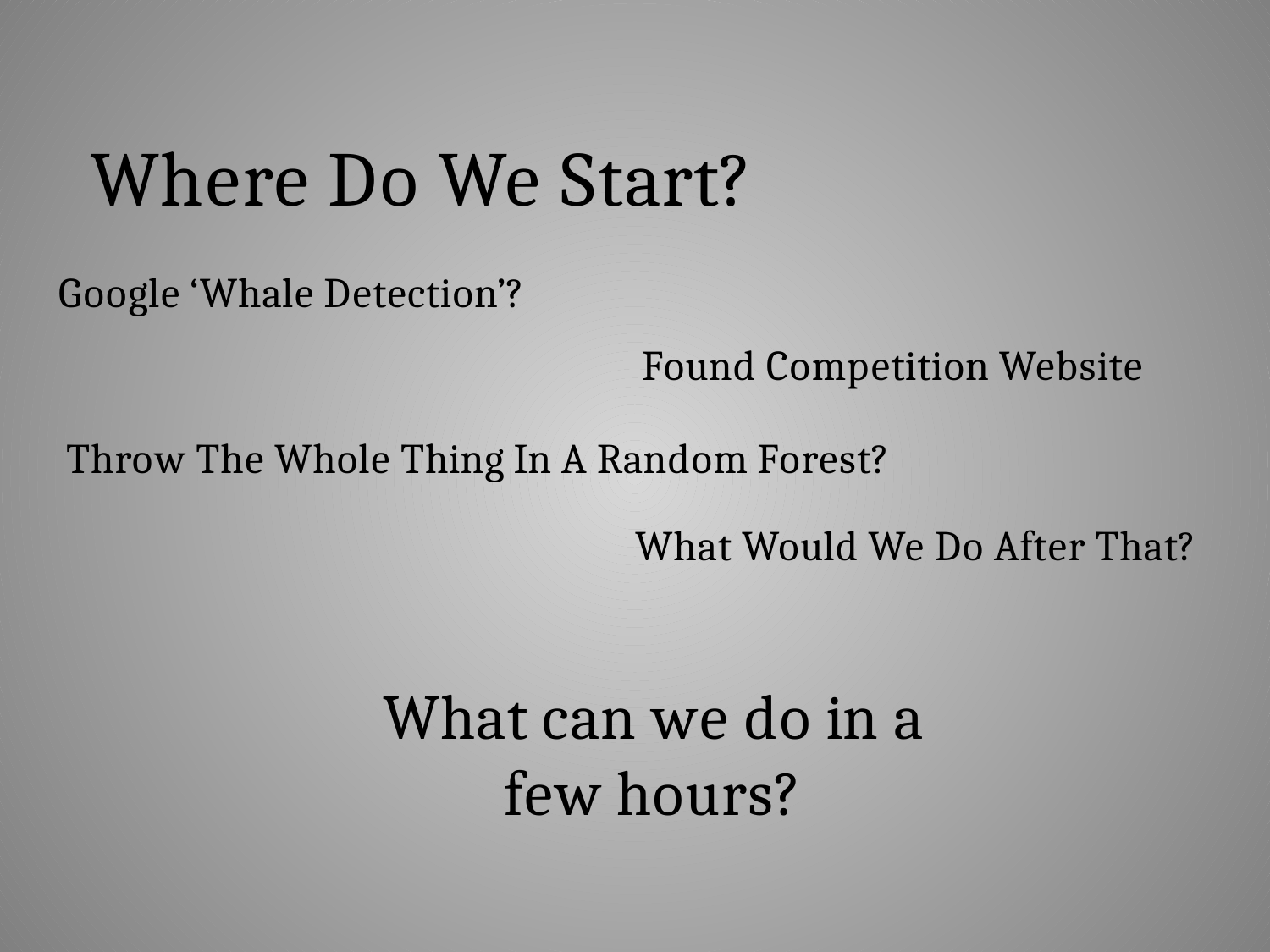

# Where Do We Start?
Google ‘Whale Detection’?
Found Competition Website
Throw The Whole Thing In A Random Forest?
What Would We Do After That?
What can we do in a few hours?